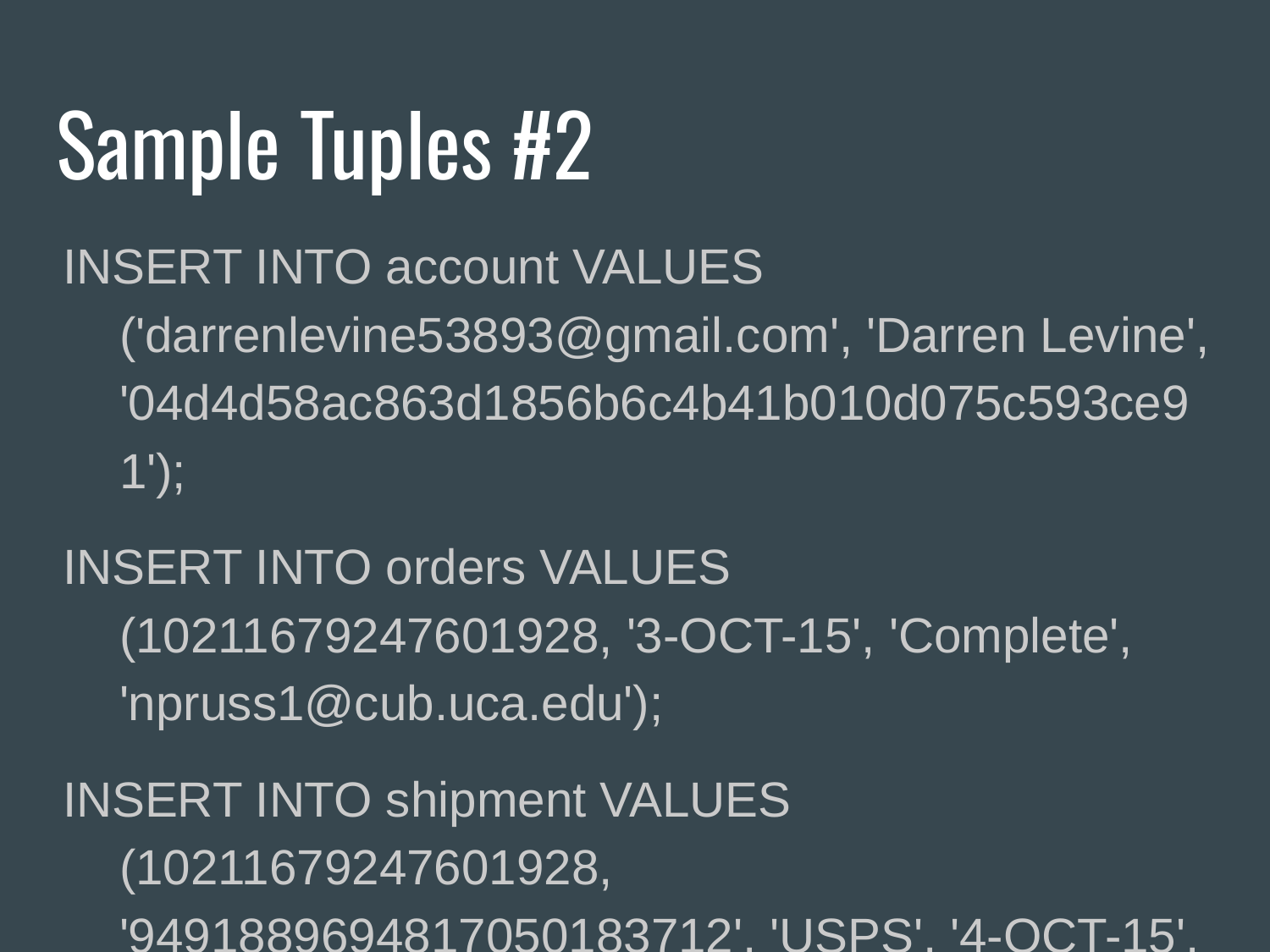

# Sample Tuples #2
INSERT INTO account VALUES ('darrenlevine53893@gmail.com', 'Darren Levine', '04d4d58ac863d1856b6c4b41b010d075c593ce91');
INSERT INTO orders VALUES (10211679247601928, '3-OCT-15', 'Complete', 'npruss1@cub.uca.edu');
INSERT INTO shipment VALUES (10211679247601928, '9491889694817050183712', 'USPS', '4-OCT-15', '978 L Ave', 'Conway', 'AR', 72632);